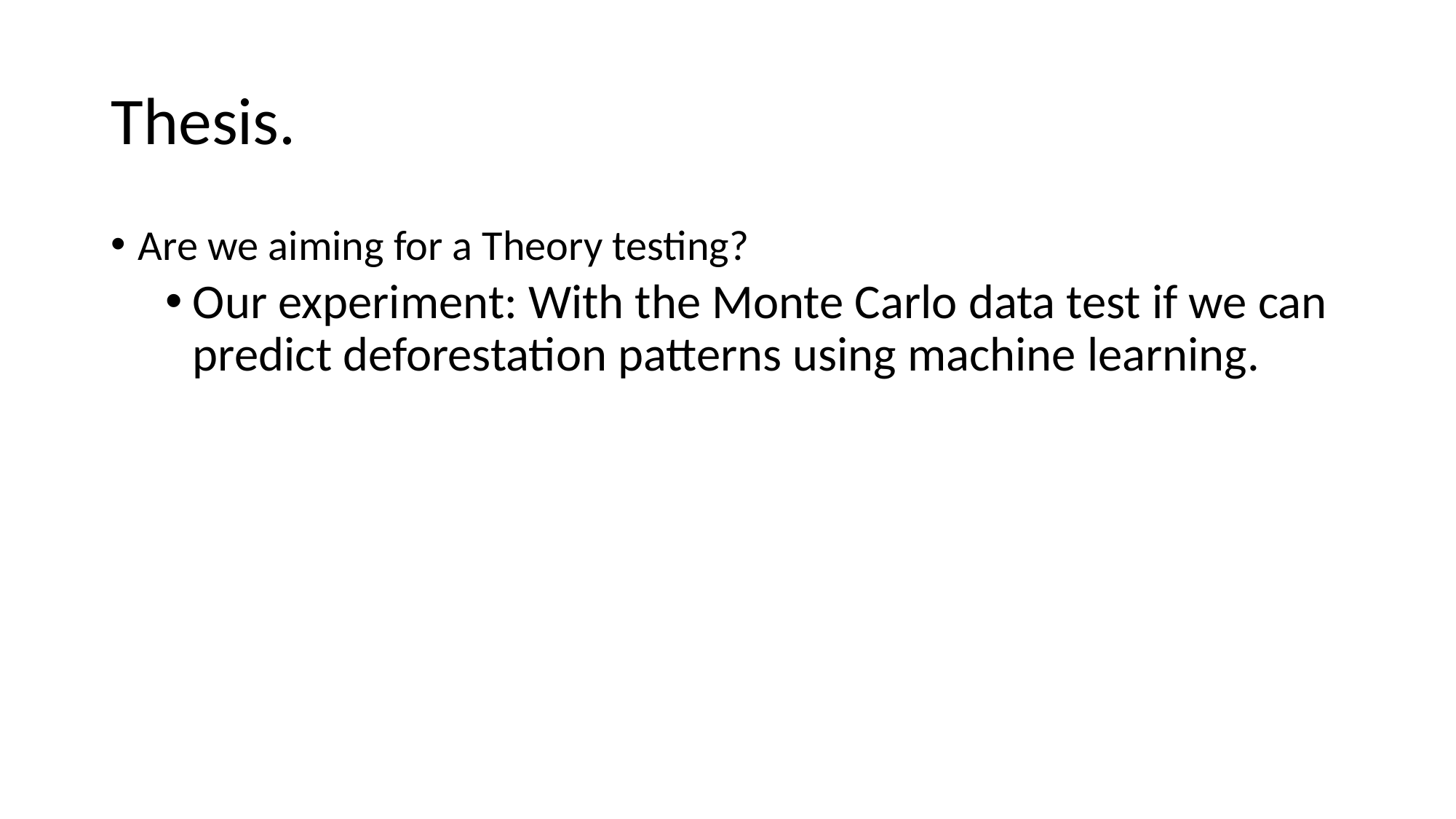

# Thesis.
Are we aiming for a Theory testing?
Our experiment: With the Monte Carlo data test if we can predict deforestation patterns using machine learning.